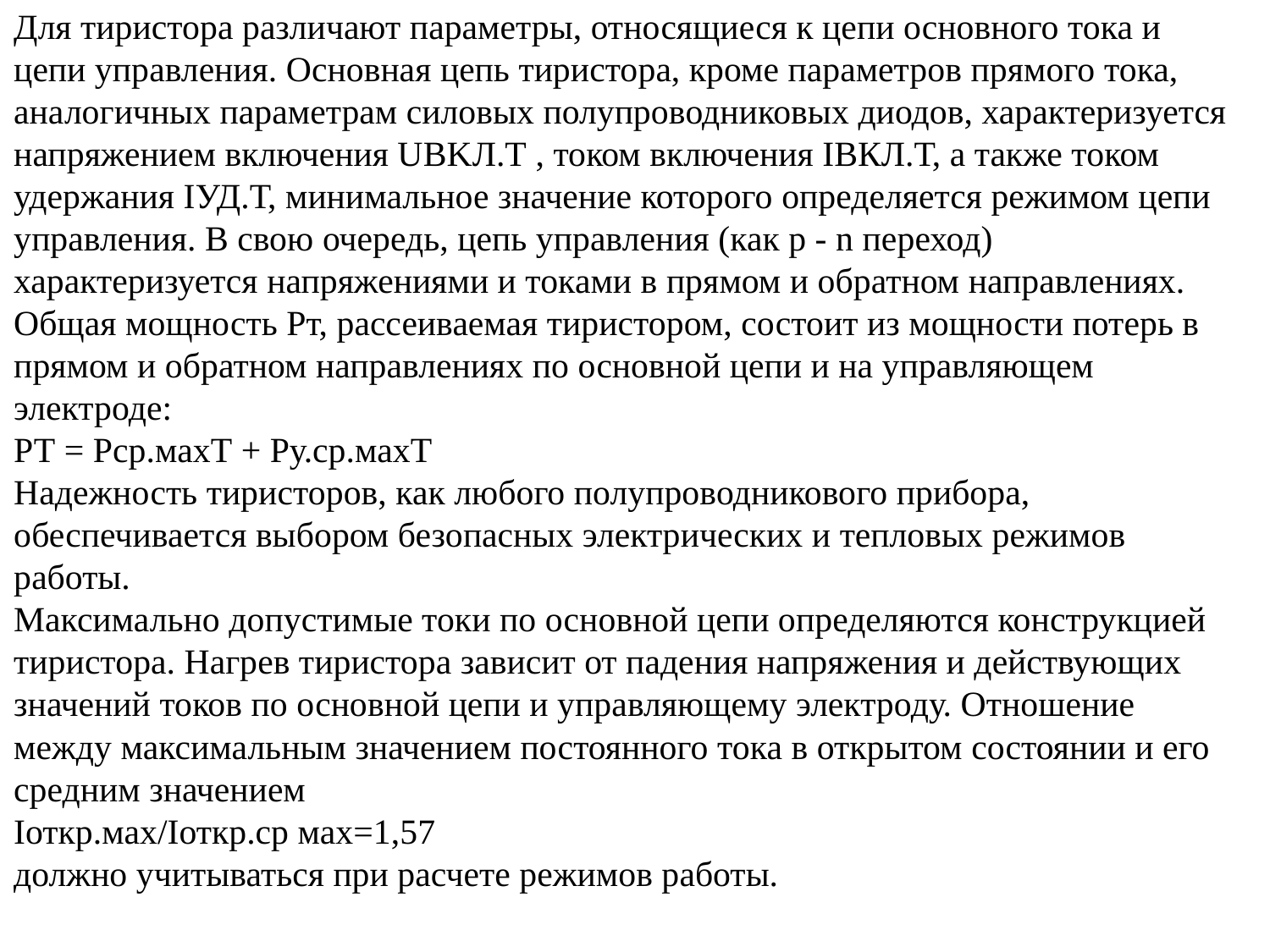

Для тиристора различают параметры, относящиеся к цепи основного тока и цепи управления. Основная цепь тиристоpa, кроме параметров прямого тока, аналогичных параметрам силовых полупроводниковых диодов, характеризуется напряжением включения UBKЛ.Т , током включения IВКЛ.Т, а также током удержания IУД.Т, минимальное значение которого определяется режимом цепи управления. В свою очередь, цепь управления (как р - n переход) характеризуется напряжениями и токами в прямом и обратном направлениях.
Общая мощность Рт, рассеиваемая тиристором, состоит из мощности потерь в прямом и обратном направлениях по основной цепи и на управляющем электроде:
РТ = Рср.махТ + Ру.ср.махТ
Надежность тиристоров, как любого полупроводникового прибора, обеспечивается выбором безопасных электрических и тепловых режимов работы.
Максимально допустимые токи по основной цепи определяются конструкцией тиристора. Нагрев тиристора зависит от падения напряжения и действующих значений токов по основной цепи и управляющему электроду. Отношение между максимальным значением постоянного тока в открытом состоянии и его средним значением
Iоткр.мах/Iоткр.ср мах=1,57
должно учитываться при расчете режимов работы.